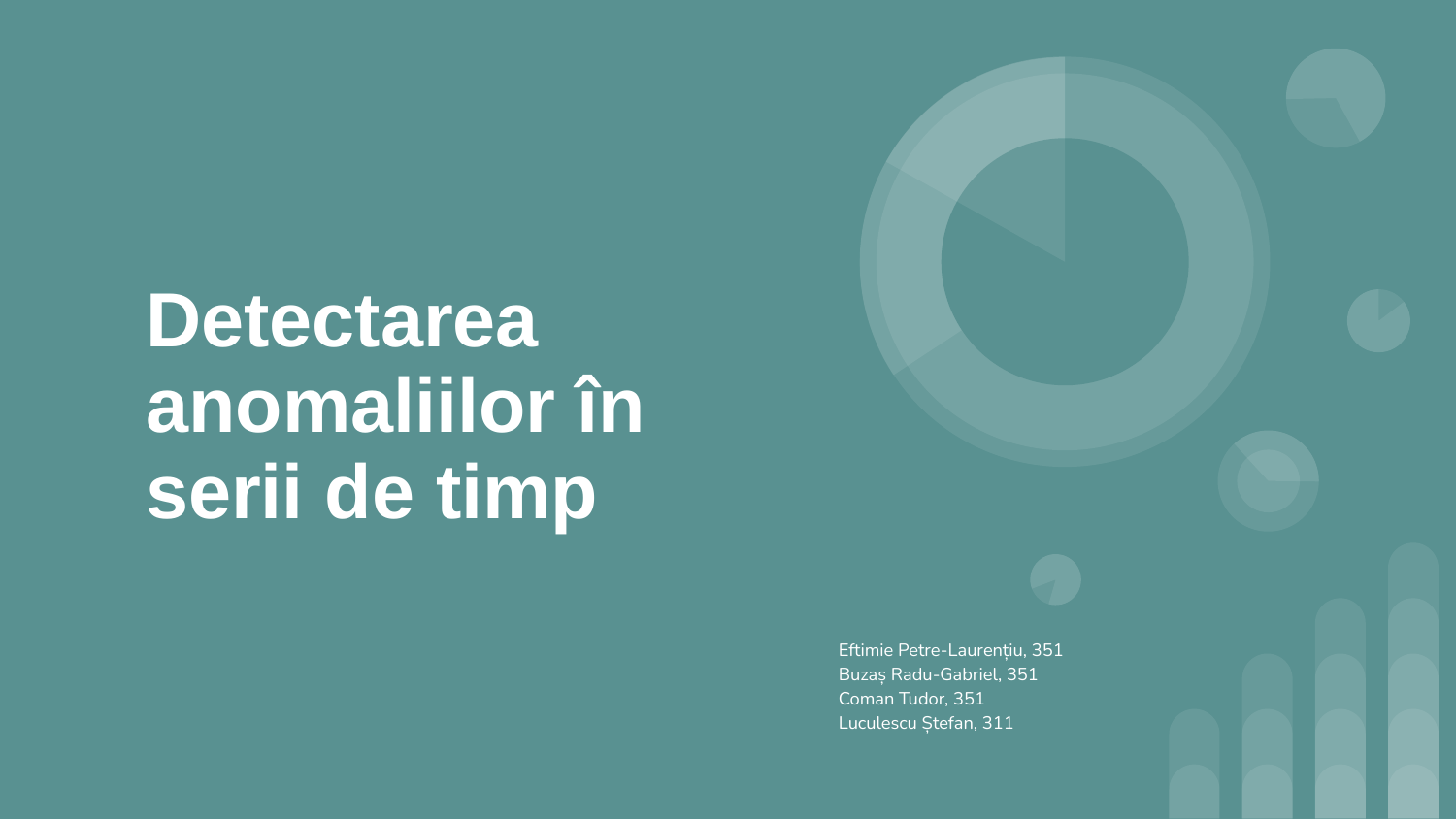

# Detectarea anomaliilor în serii de timp
Eftimie Petre-Laurențiu, 351
Buzaș Radu-Gabriel, 351
Coman Tudor, 351
Luculescu Ștefan, 311